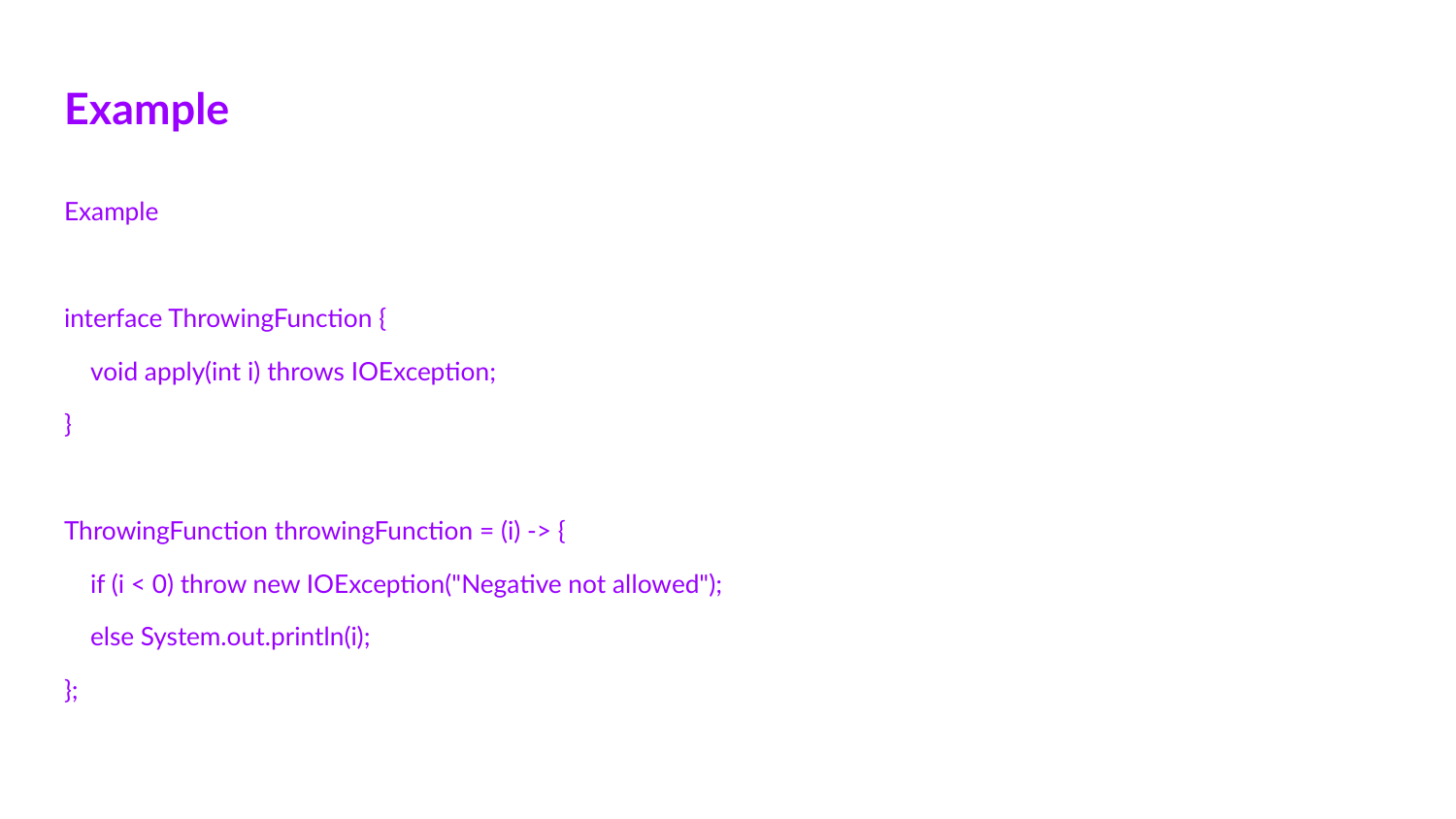

# Example
Example

interface ThrowingFunction {
    void apply(int i) throws IOException;
}

ThrowingFunction throwingFunction = (i) -> {
    if (i < 0) throw new IOException("Negative not allowed");
    else System.out.println(i);
};